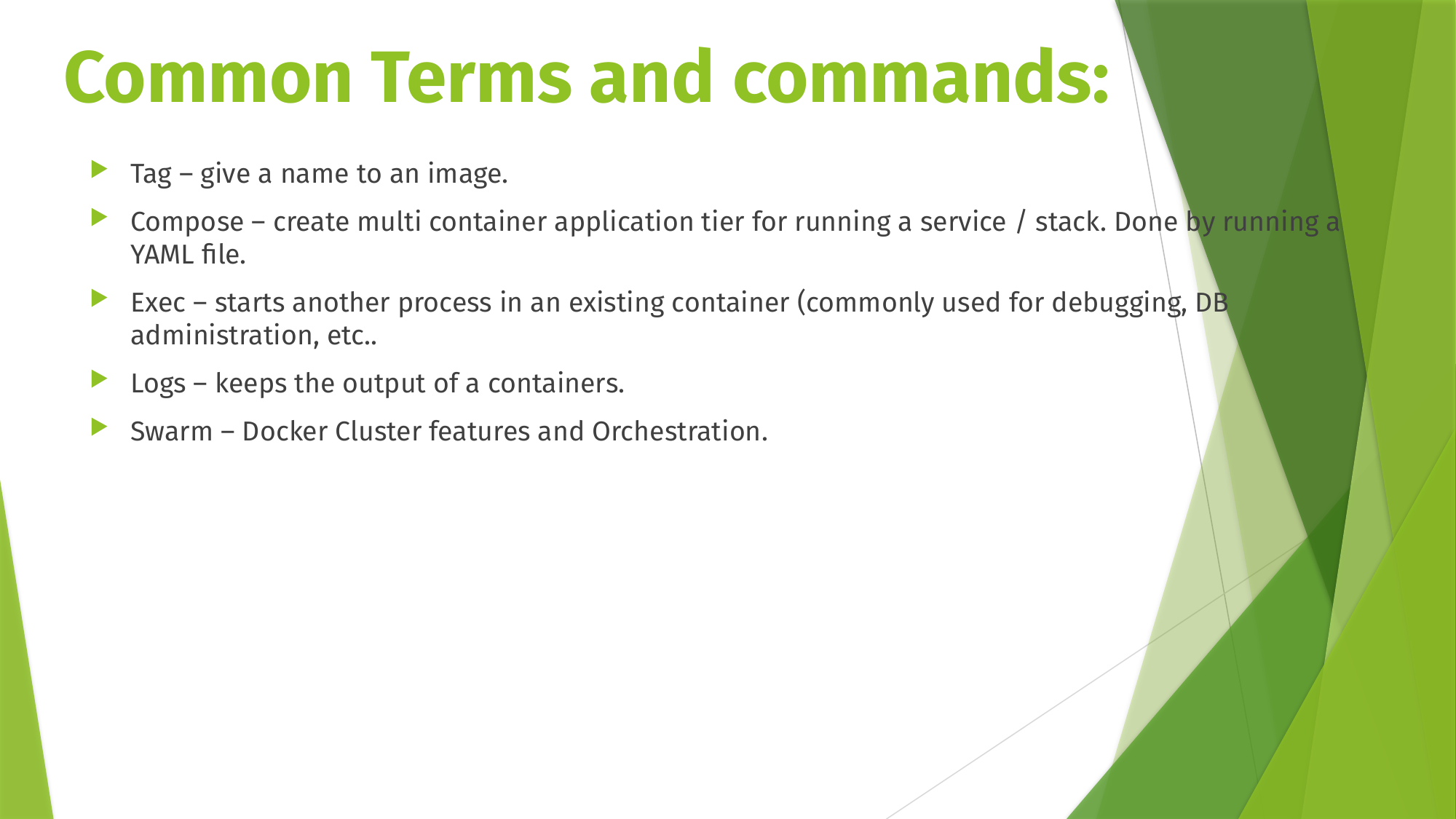

# Common Terms and commands:
Tag – give a name to an image.
Compose – create multi container application tier for running a service / stack. Done by running a YAML file.
Exec – starts another process in an existing container (commonly used for debugging, DB administration, etc..
Logs – keeps the output of a containers.
Swarm – Docker Cluster features and Orchestration.